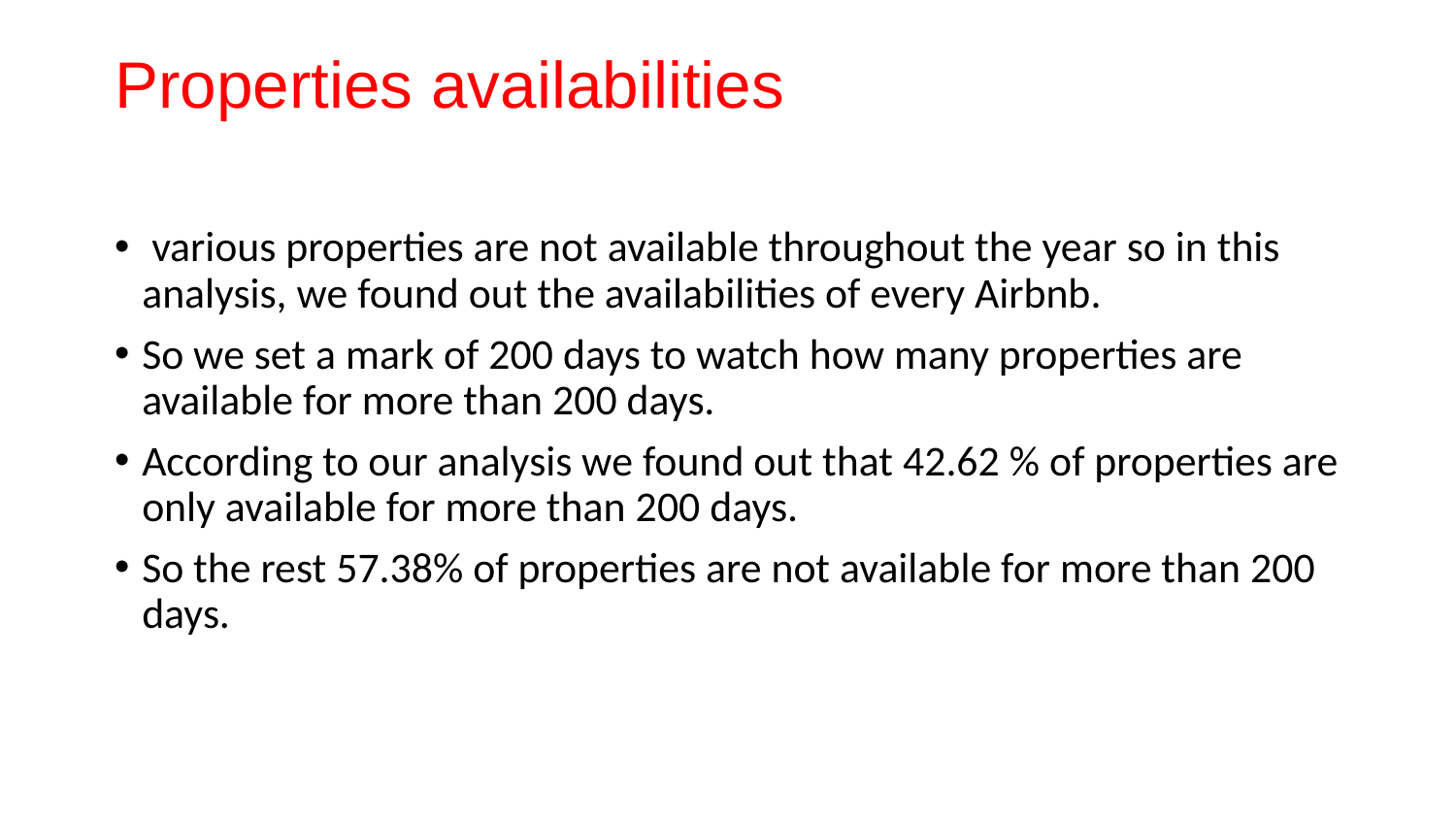

# Properties availabilities
 various properties are not available throughout the year so in this analysis, we found out the availabilities of every Airbnb.
So we set a mark of 200 days to watch how many properties are available for more than 200 days.
According to our analysis we found out that 42.62 % of properties are only available for more than 200 days.
So the rest 57.38% of properties are not available for more than 200 days.